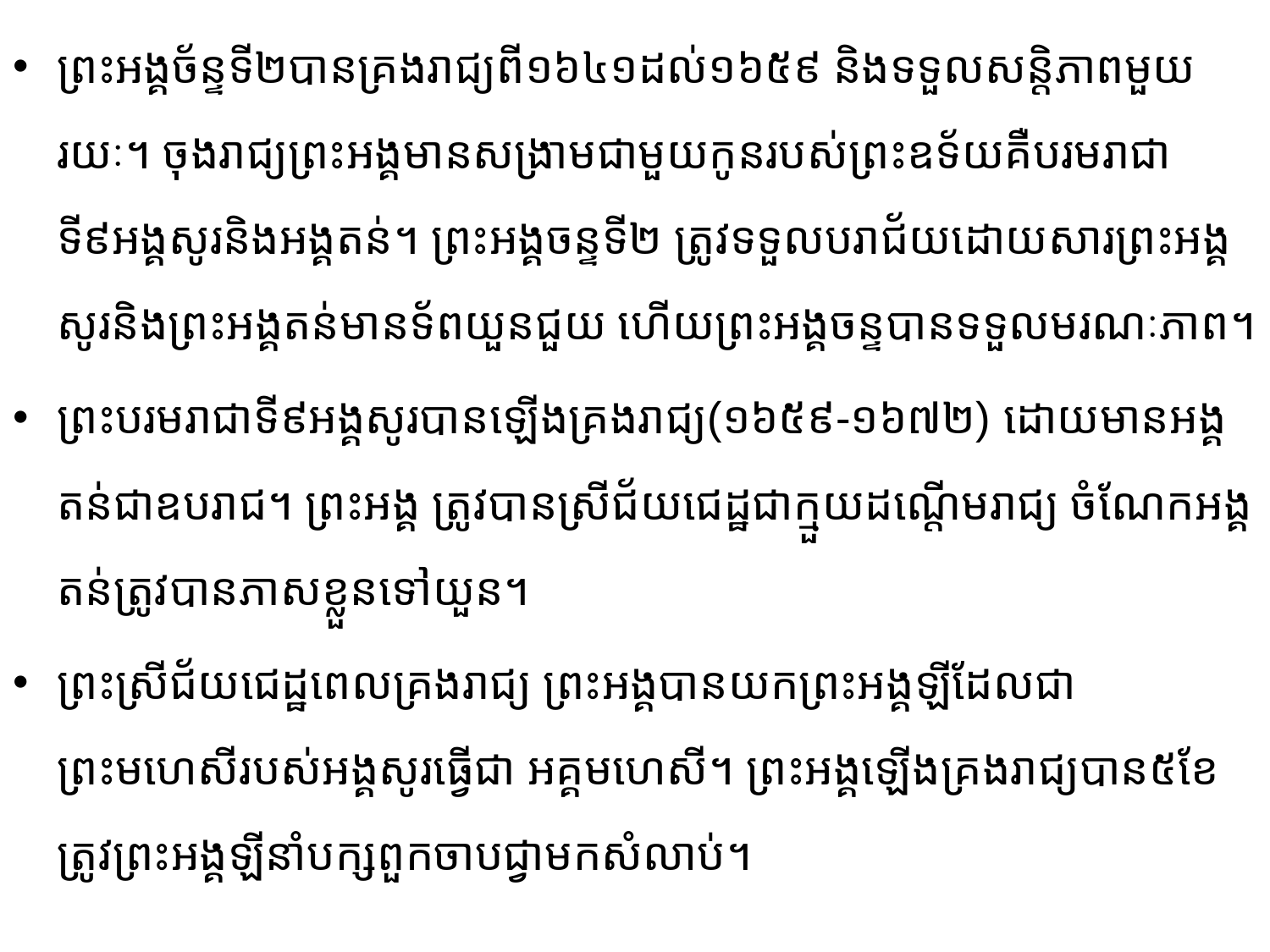

ព្រះអង្គច័ន្ទទី២បានគ្រងរាជ្យពី១៦៤១ដល់១៦៥៩ និងទទួលសន្តិភាពមួយរយៈ។ ចុងរាជ្យព្រះអង្គ​មាន​សង្រាម​ជា​មួយ​កូនរបស់ព្រះឧទ័យគឺបរមរាជាទី៩អង្គសូរនិងអង្គតន់។ ព្រះអង្គចន្ទទី២​ ត្រូវទទួលបរាជ័យដោយ​សារ​​ព្រះអង្គ​សូរនិងព្រះអង្គតន់មានទ័ពយួនជួយ ហើយព្រះអង្គចន្ទបានទទួលមរណៈភាព។
ព្រះបរមរាជាទី៩អង្គសូរបានឡើងគ្រងរាជ្យ(១៦៥៩-១៦៧២) ដោយមានអង្គតន់ជាឧបរាជ។ ព្រះអង្គ ត្រូវបានស្រីជ័យជេដ្ឋជាក្មួយដណ្តើមរាជ្យ ចំណែកអង្គតន់ត្រូវបានភាសខ្លួនទៅយួន។
ព្រះស្រីជ័យជេដ្ឋពេលគ្រងរាជ្យ ព្រះអង្គបានយកព្រះអង្គឡីដែលជាព្រះមហេសីរបស់អង្គសូរធ្វើជា អគ្គម​ហេសី។ ព្រះអង្គឡើងគ្រងរាជ្យបាន៥ខែ ត្រូវព្រះអង្គឡីនាំបក្សពួកចាបជ្វាមកសំលាប់។